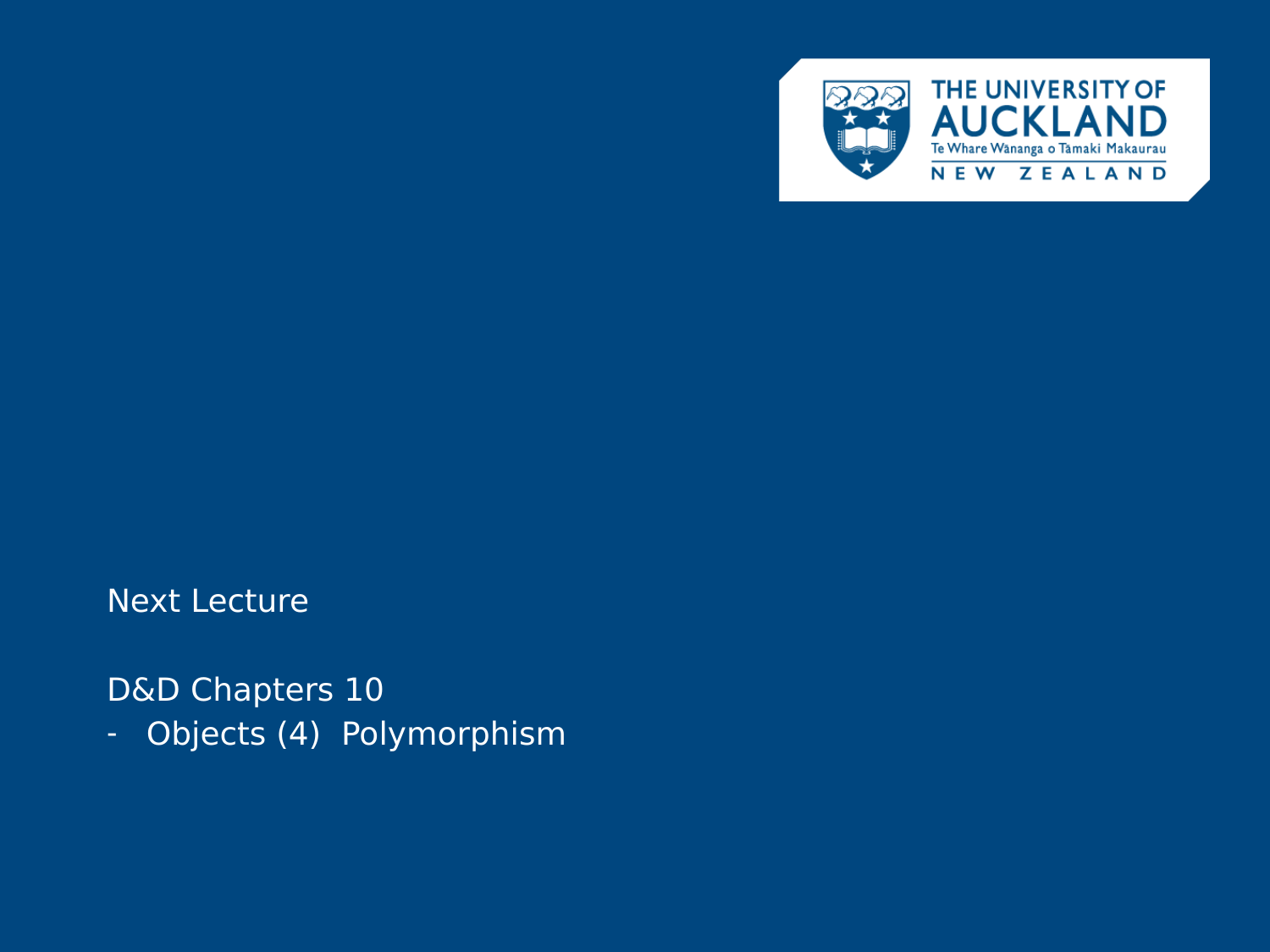

Next Lecture

D&D Chapters 10
Objects (4)  Polymorphism